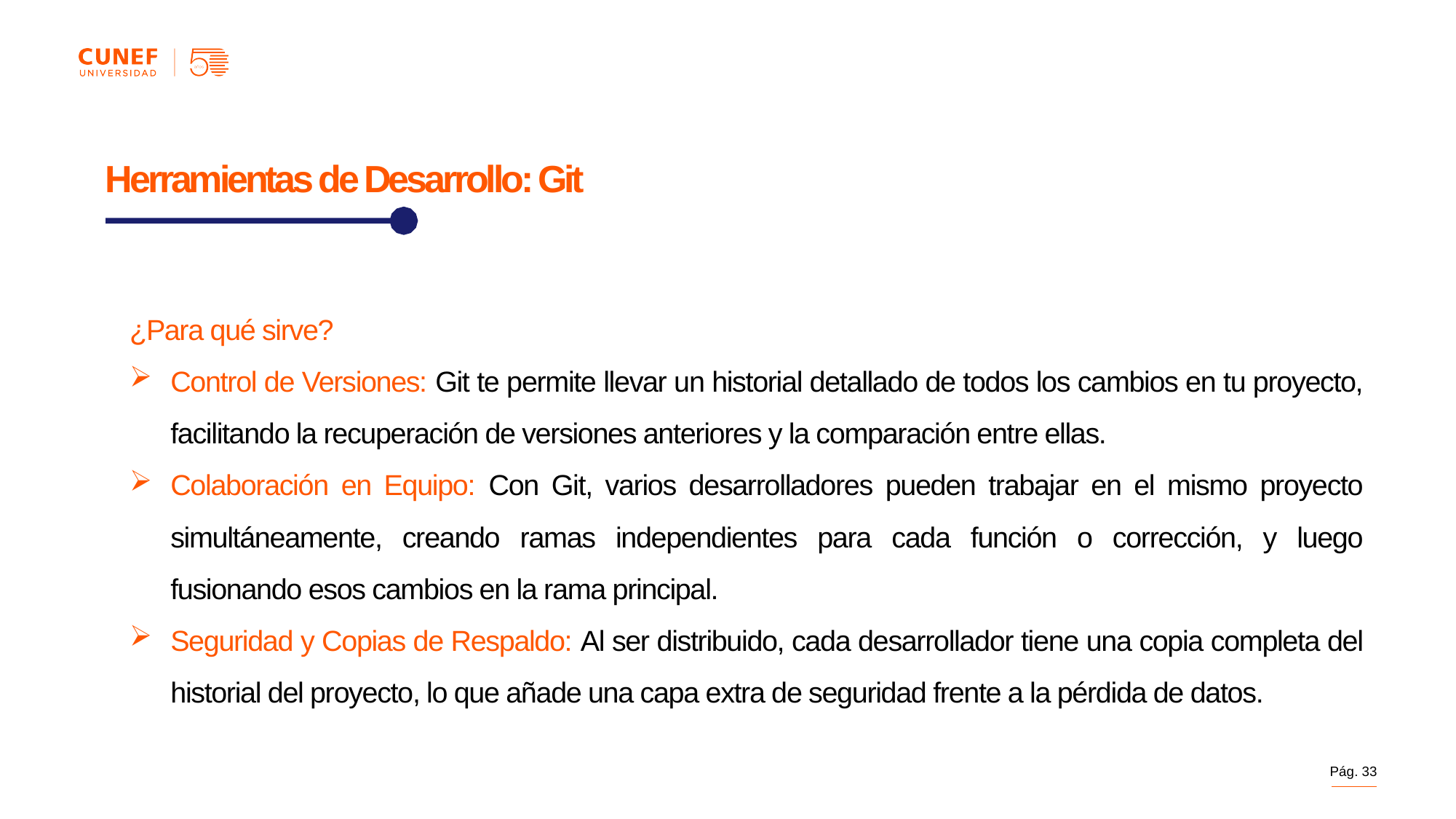

Herramientas de Desarrollo: Git

¿Para qué sirve?
Control de Versiones: Git te permite llevar un historial detallado de todos los cambios en tu proyecto, facilitando la recuperación de versiones anteriores y la comparación entre ellas.
Colaboración en Equipo: Con Git, varios desarrolladores pueden trabajar en el mismo proyecto simultáneamente, creando ramas independientes para cada función o corrección, y luego fusionando esos cambios en la rama principal.
Seguridad y Copias de Respaldo: Al ser distribuido, cada desarrollador tiene una copia completa del historial del proyecto, lo que añade una capa extra de seguridad frente a la pérdida de datos.